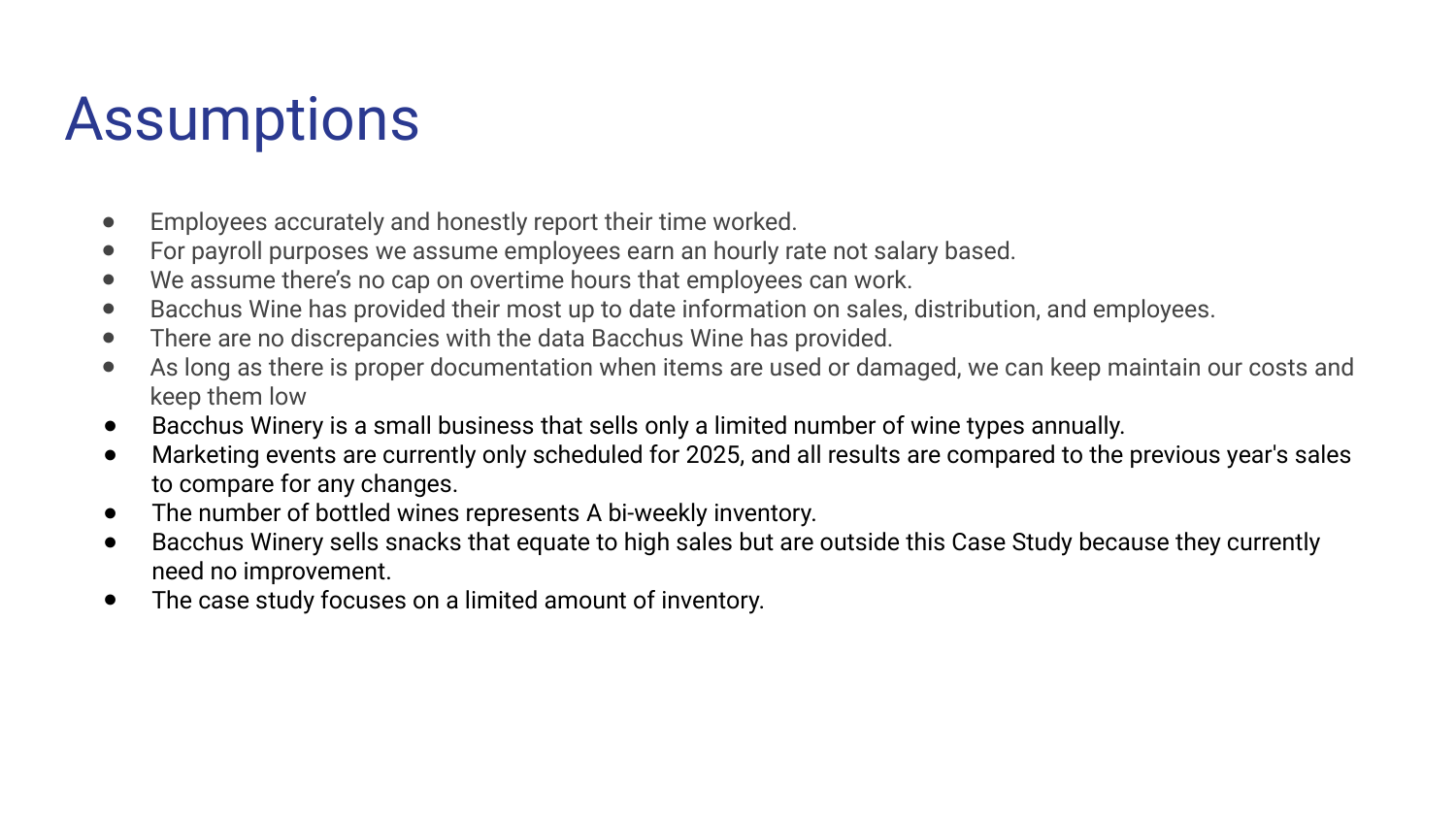

Assumptions
Employees accurately and honestly report their time worked.
For payroll purposes we assume employees earn an hourly rate not salary based.
We assume there’s no cap on overtime hours that employees can work.
Bacchus Wine has provided their most up to date information on sales, distribution, and employees.
There are no discrepancies with the data Bacchus Wine has provided.
As long as there is proper documentation when items are used or damaged, we can keep maintain our costs and keep them low

Bacchus Winery is a small business that sells only a limited number of wine types annually.
Marketing events are currently only scheduled for 2025, and all results are compared to the previous year's sales to compare for any changes.
The number of bottled wines represents A bi-weekly inventory.
Bacchus Winery sells snacks that equate to high sales but are outside this Case Study because they currently need no improvement.
The case study focuses on a limited amount of inventory.